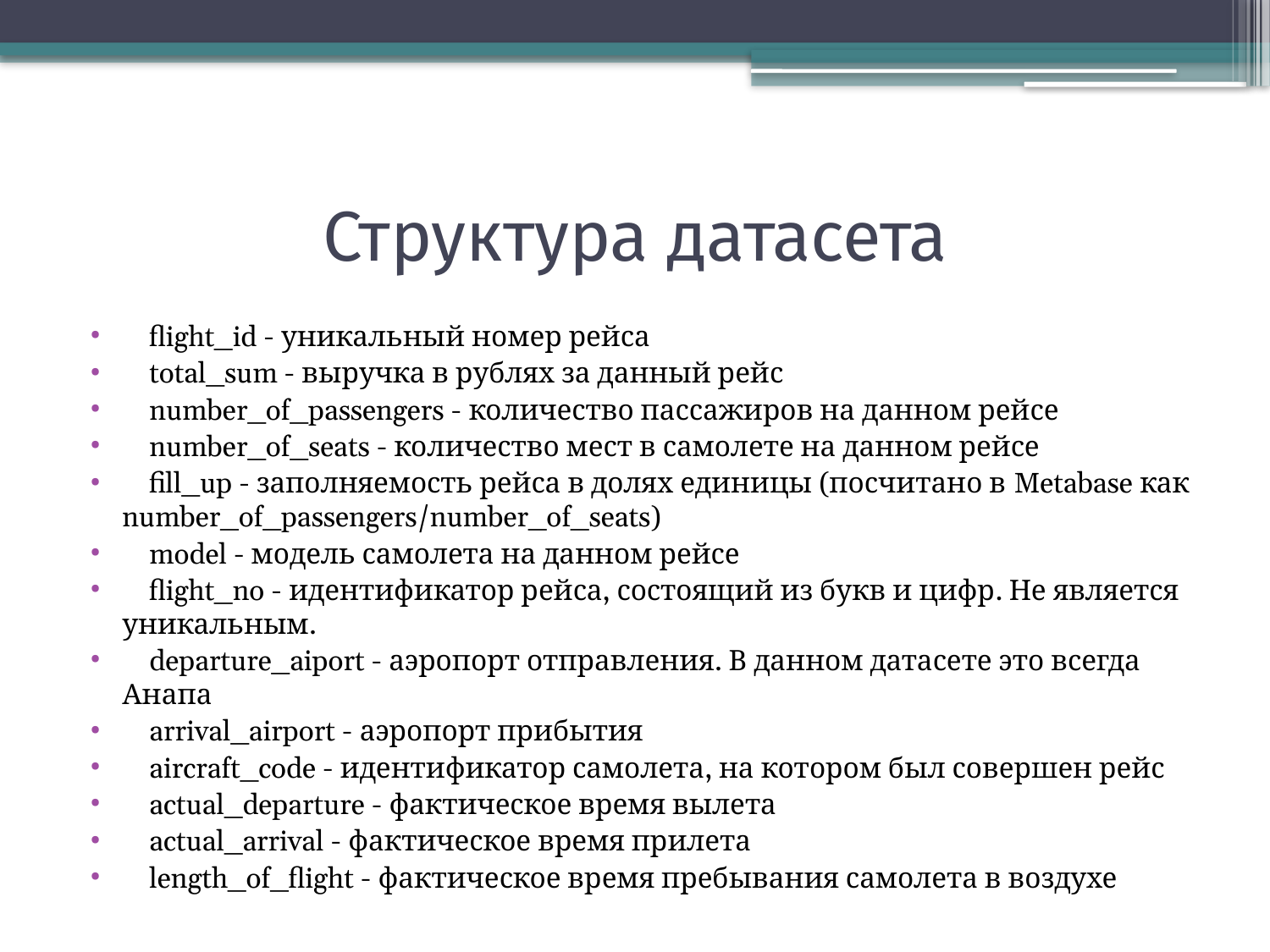

# Структура датасета
    flight_id - уникальный номер рейса
    total_sum - выручка в рублях за данный рейс
    number_of_passengers - количество пассажиров на данном рейсе
    number_of_seats - количество мест в самолете на данном рейсе
    fill_up - заполняемость рейса в долях единицы (посчитано в Metabase как number_of_passengers/number_of_seats)
    model - модель самолета на данном рейсе
    flight_no - идентификатор рейса, состоящий из букв и цифр. Не является уникальным.
    departure_aiport - аэропорт отправления. В данном датасете это всегда Анапа
    arrival_airport - аэропорт прибытия
    aircraft_code - идентификатор самолета, на котором был совершен рейс
    actual_departure - фактическое время вылета
    actual_arrival - фактическое время прилета
    length_of_flight - фактическое время пребывания самолета в воздухе